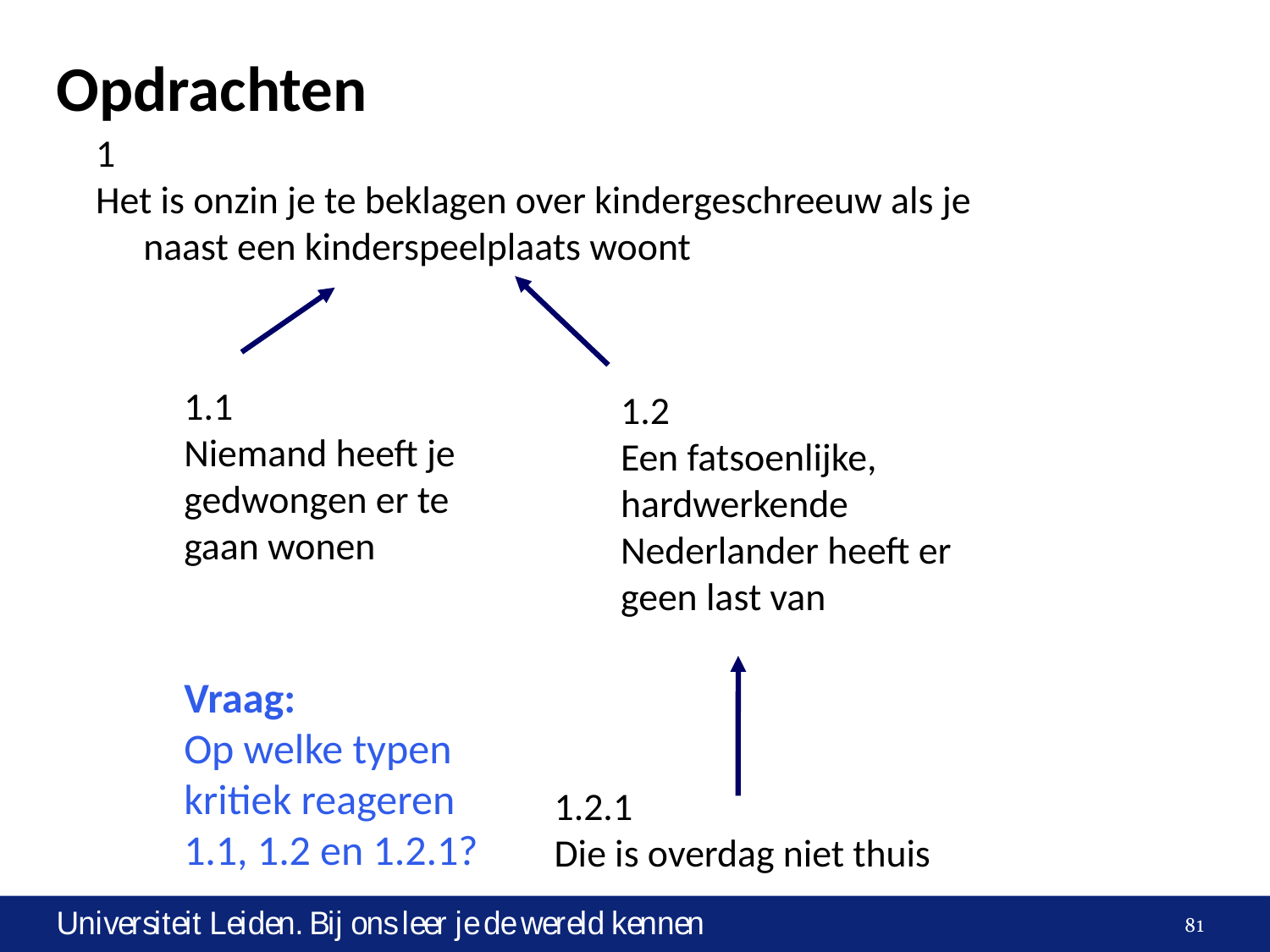

# Opdrachten
1
Het is onzin je te beklagen over kindergeschreeuw als je naast een kinderspeelplaats woont

1.1
Niemand heeft je gedwongen er te gaan wonen
1.2
Een fatsoenlijke, hardwerkende Nederlander heeft er geen last van

Vraag:
Op welke typen kritiek reageren 1.1, 1.2 en 1.2.1?
1.2.1
Die is overdag niet thuis